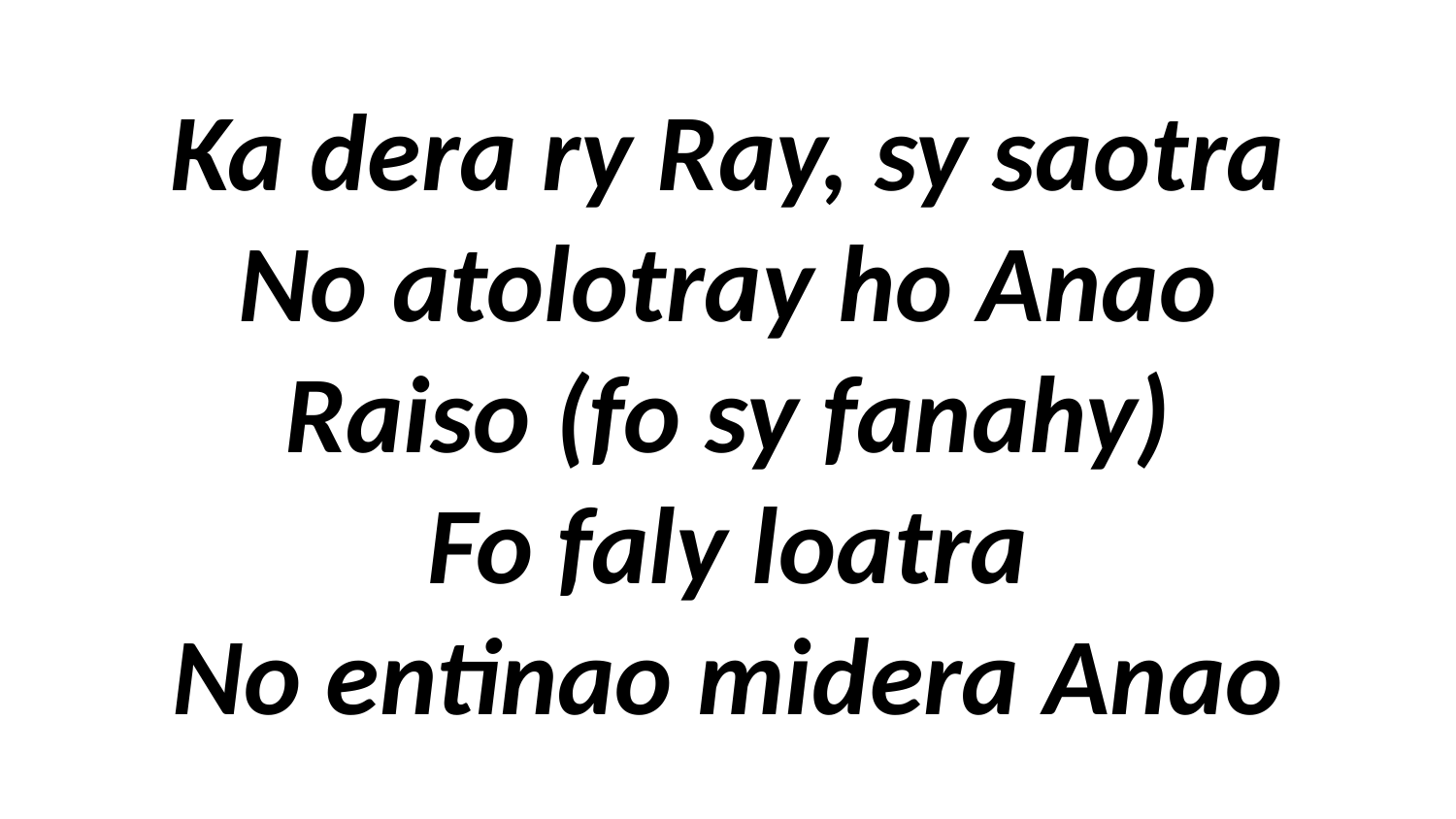

# Ka dera ry Ray, sy saotra No atolotray ho Anao Raiso (fo sy fanahy) Fo faly loatra No entinao midera Anao